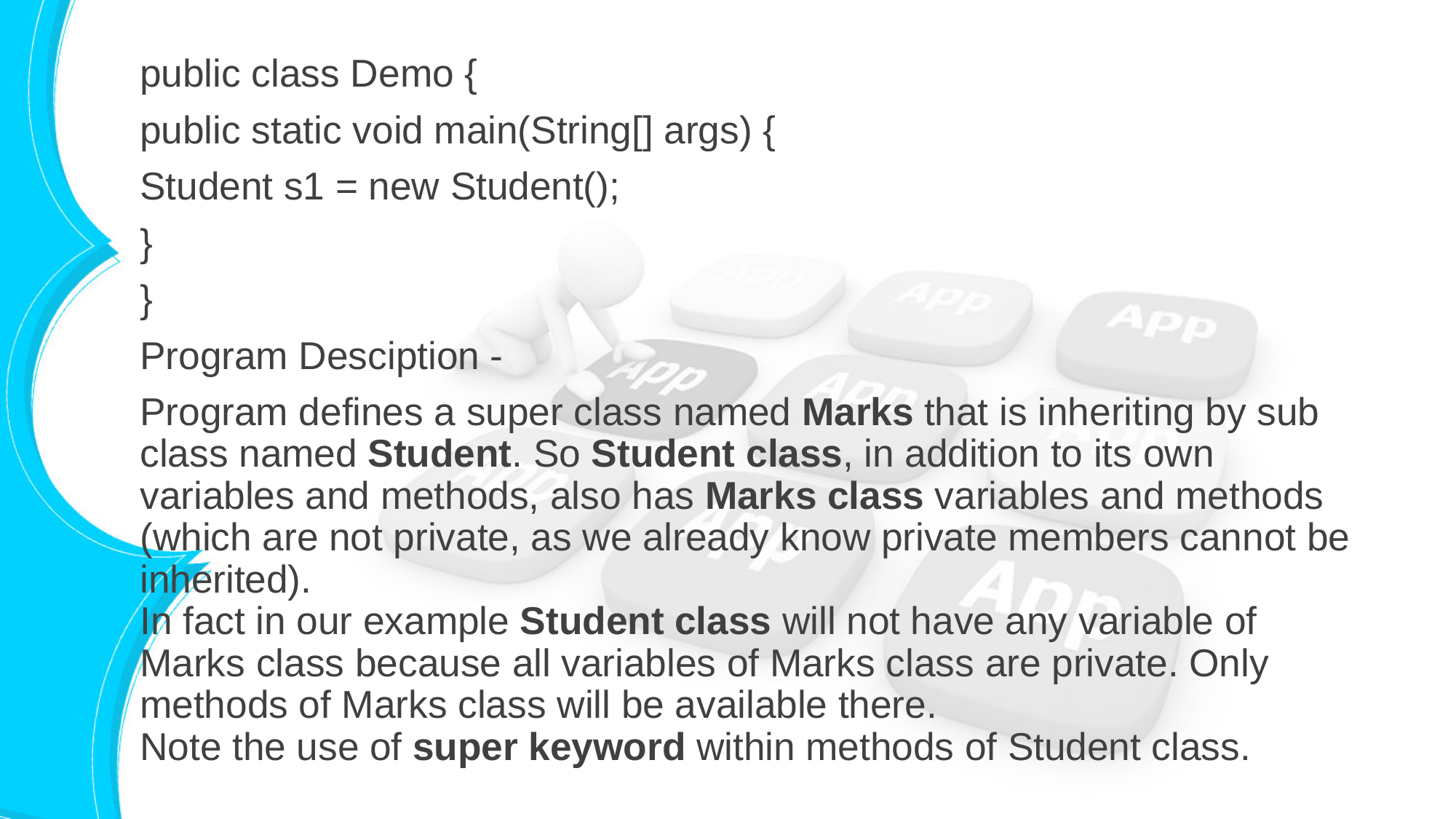

public class Demo {
public static void main(String[] args) {
Student s1 = new Student();
}
}
Program Desciption -
Program defines a super class named Marks that is inheriting by sub class named Student. So Student class, in addition to its own variables and methods, also has Marks class variables and methods (which are not private, as we already know private members cannot be inherited).
In fact in our example Student class will not have any variable of Marks class because all variables of Marks class are private. Only methods of Marks class will be available there.
Note the use of super keyword within methods of Student class.